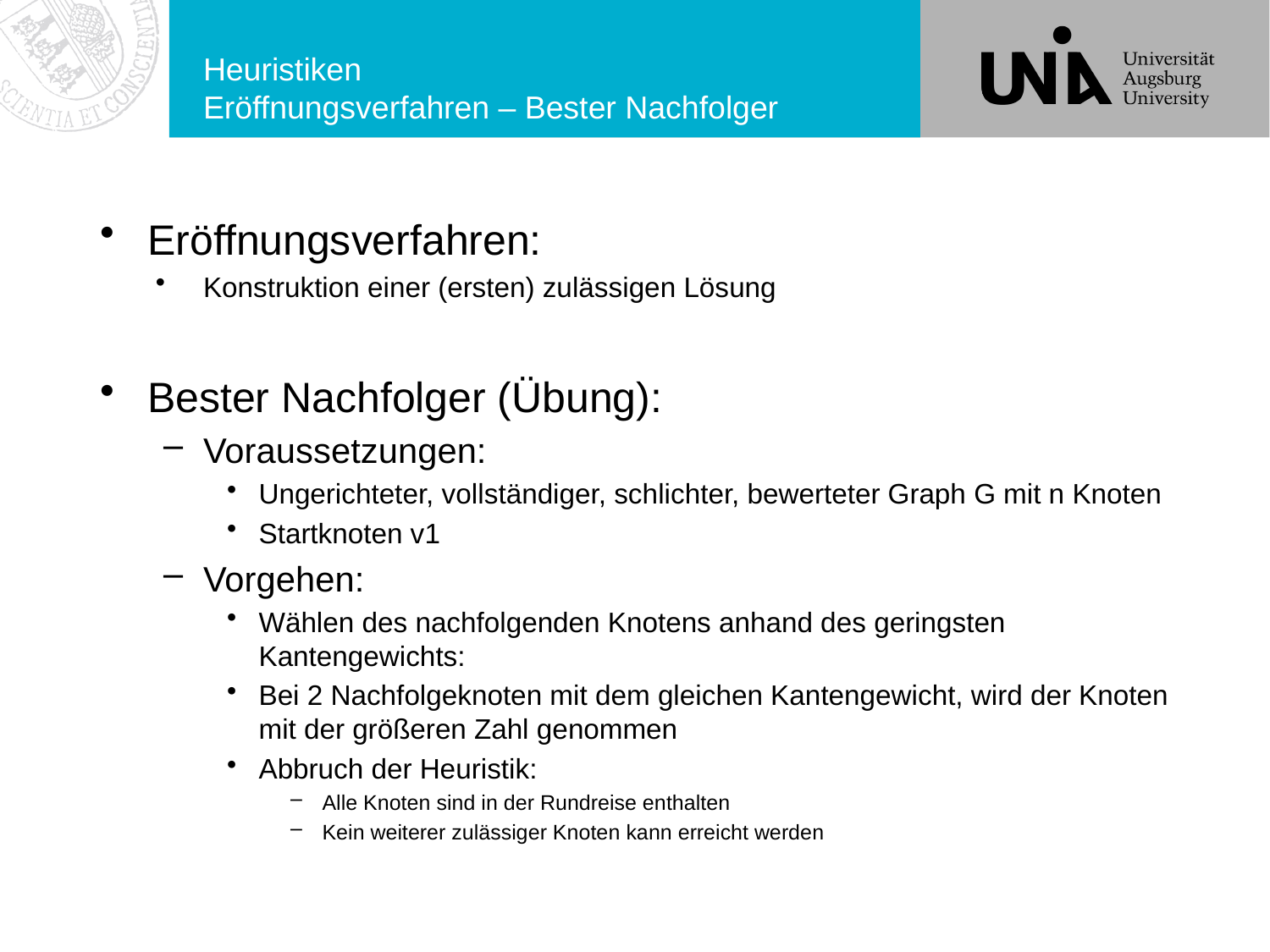

# Heuristiken Eröffnungsverfahren – Bester Nachfolger
Eröffnungsverfahren:
Konstruktion einer (ersten) zulässigen Lösung

Bester Nachfolger (Übung):
Voraussetzungen:
Ungerichteter, vollständiger, schlichter, bewerteter Graph G mit n Knoten
Startknoten v1
Vorgehen:
Wählen des nachfolgenden Knotens anhand des geringsten Kantengewichts:
Bei 2 Nachfolgeknoten mit dem gleichen Kantengewicht, wird der Knoten mit der größeren Zahl genommen
Abbruch der Heuristik:
Alle Knoten sind in der Rundreise enthalten
Kein weiterer zulässiger Knoten kann erreicht werden